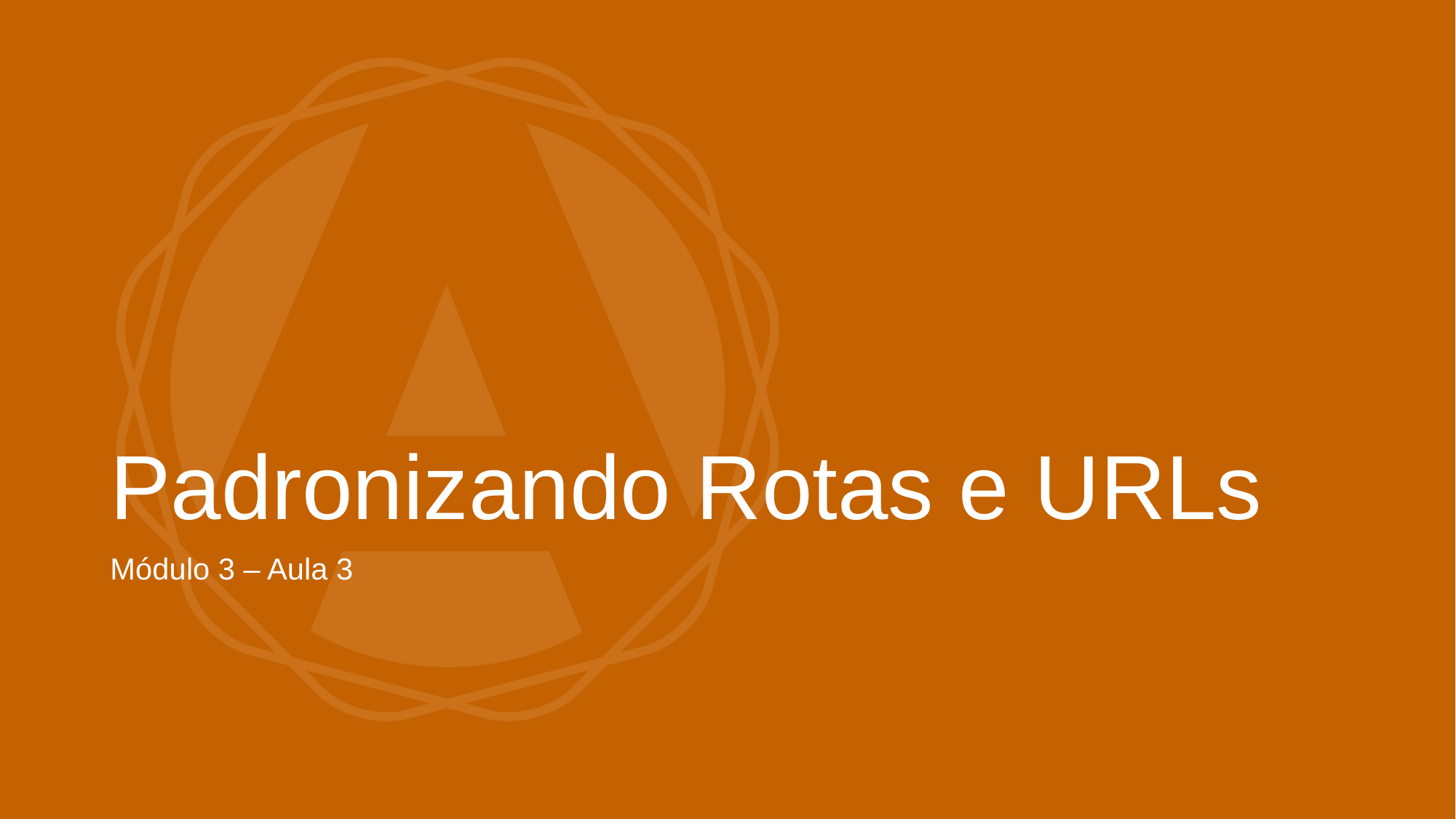

# Padronizando Rotas e URLs
Módulo 3 – Aula 3